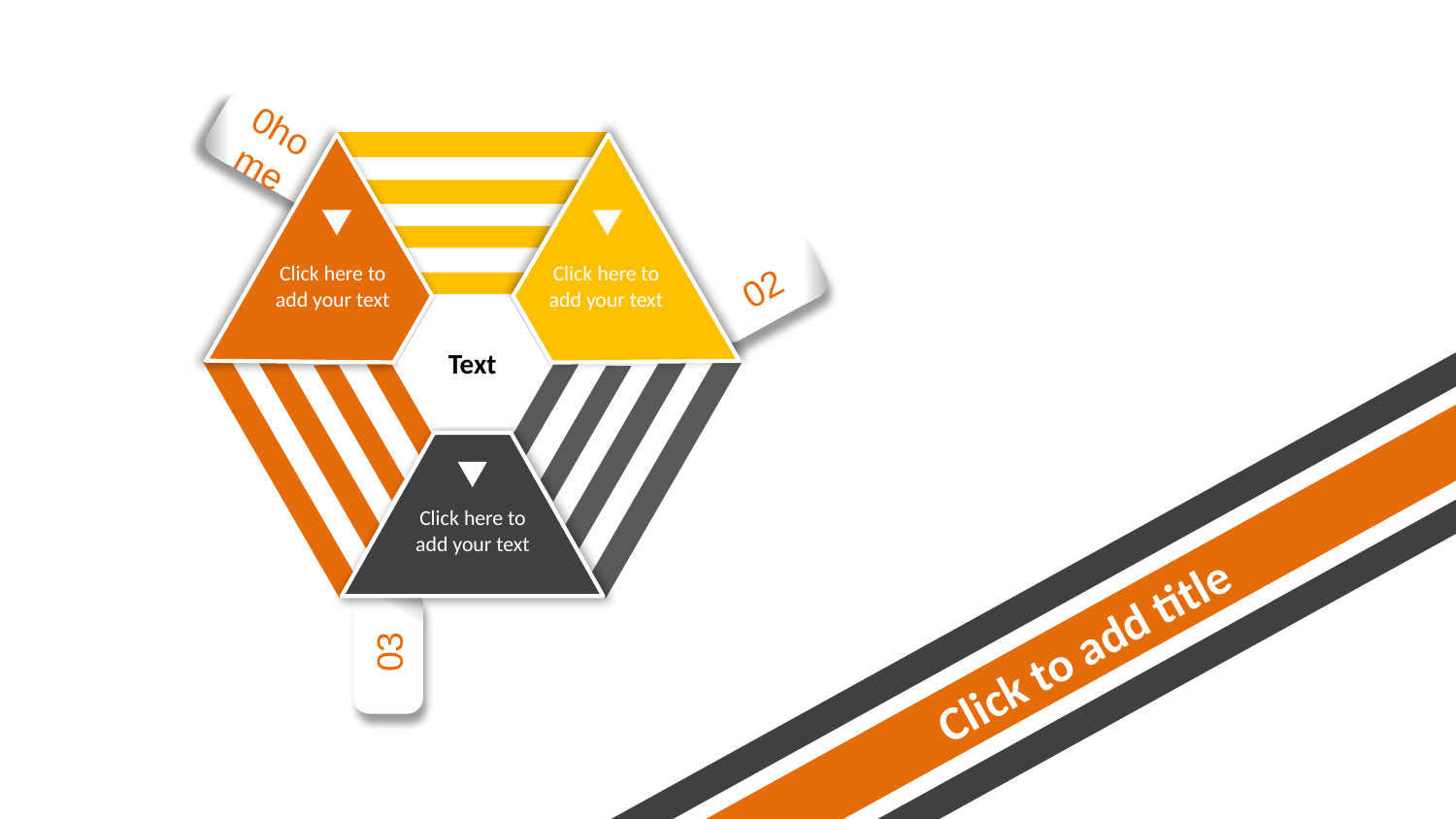

0home

Click here to
add your text
Click here to
add your text
02
Text

Click here to
add your text

Click to add title
03